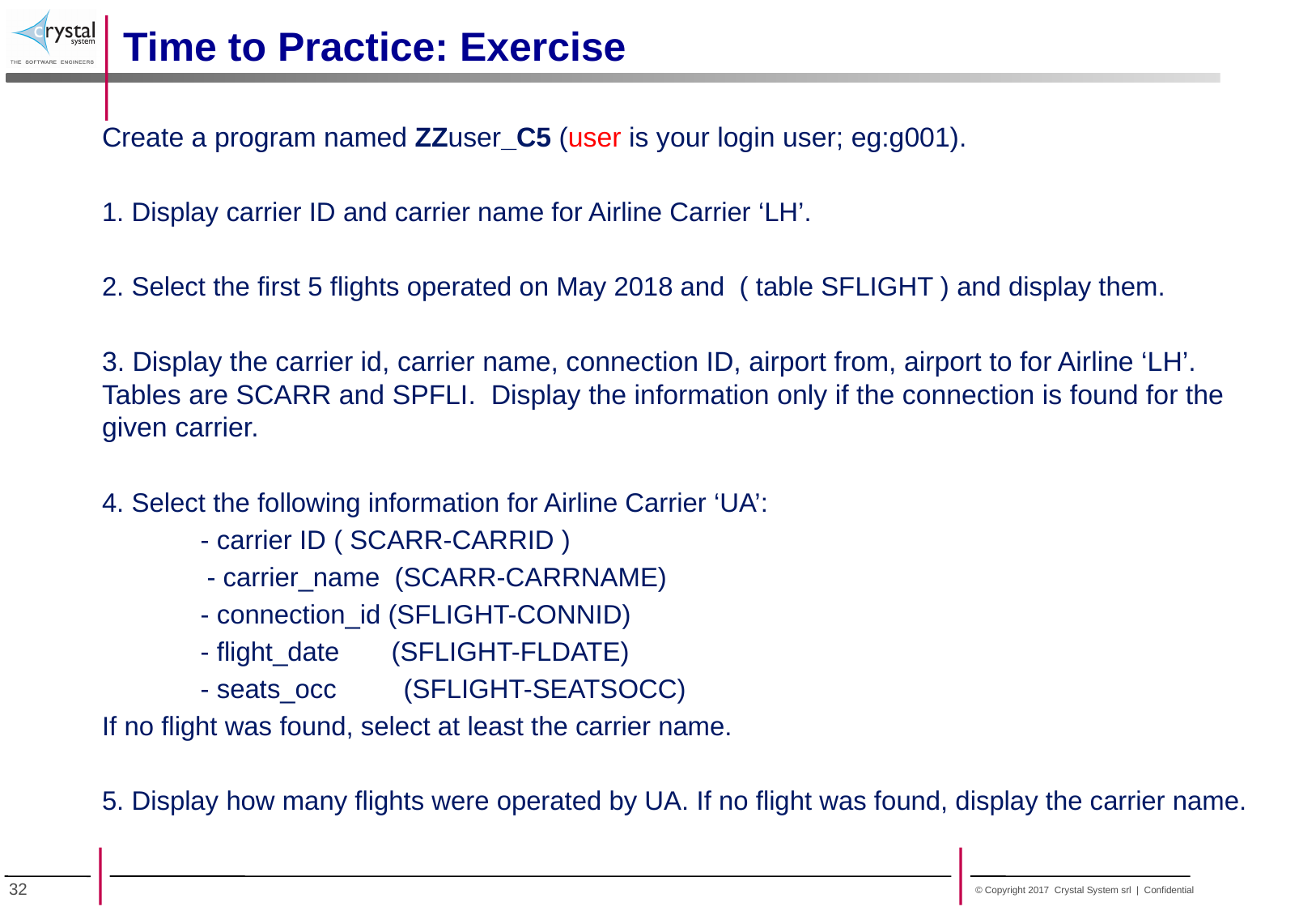

Time to Practice: Exercise
Create a program named ZZuser_C5 (user is your login user; eg:g001).

1. Display carrier ID and carrier name for Airline Carrier ‘LH’.

2. Select the first 5 flights operated on May 2018 and  ( table SFLIGHT ) and display them.

3. Display the carrier id, carrier name, connection ID, airport from, airport to for Airline ‘LH’. Tables are SCARR and SPFLI.  Display the information only if the connection is found for the given carrier.

4. Select the following information for Airline Carrier ‘UA’:
	- carrier ID ( SCARR-CARRID )
              - carrier_name  (SCARR-CARRNAME)
	- connection_id (SFLIGHT-CONNID)
	- flight_date       (SFLIGHT-FLDATE)
	- seats_occ         (SFLIGHT-SEATSOCC)
If no flight was found, select at least the carrier name.

5. Display how many flights were operated by UA. If no flight was found, display the carrier name.